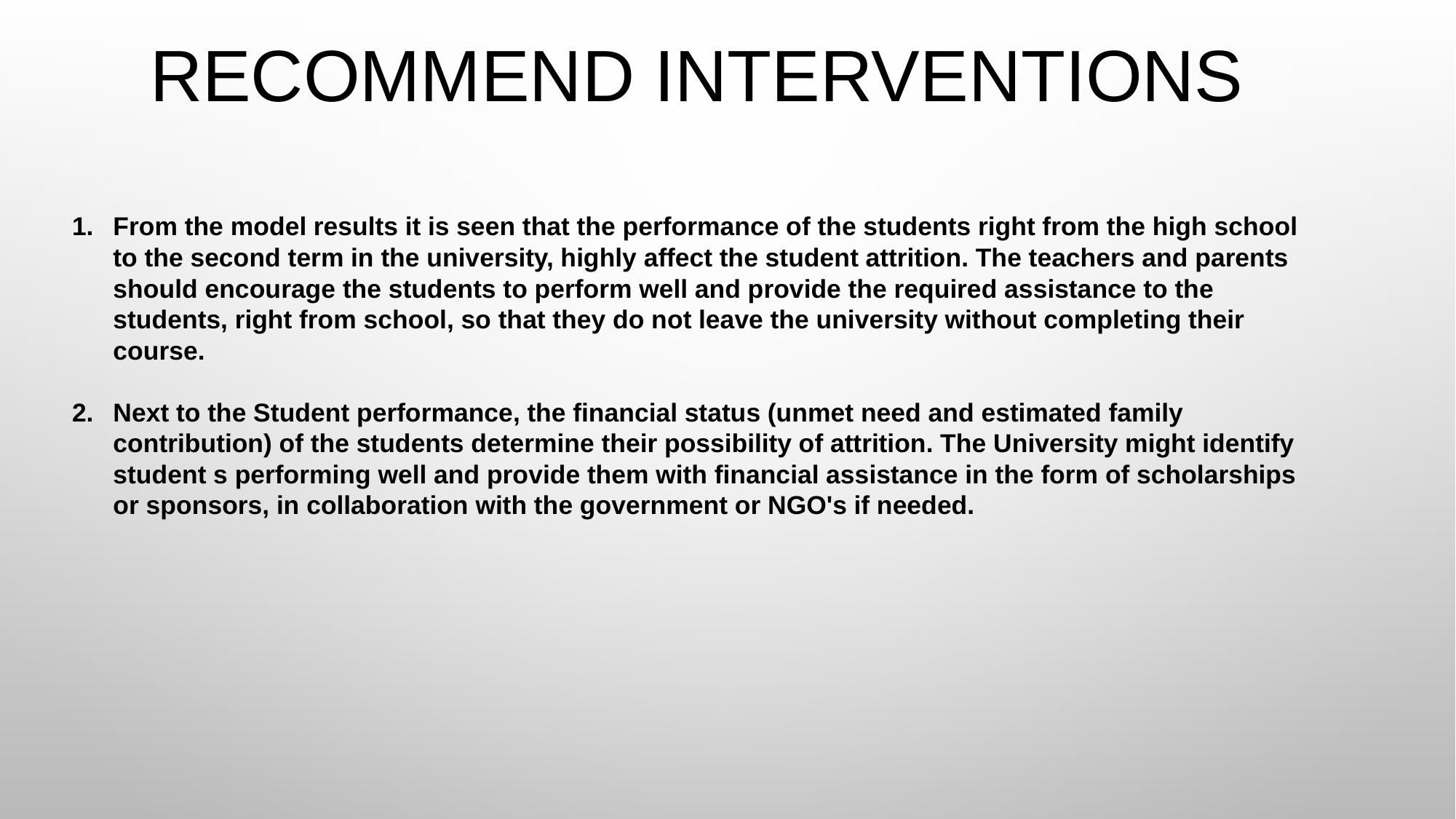

# Recommend interventions
From the model results it is seen that the performance of the students right from the high school to the second term in the university, highly affect the student attrition. The teachers and parents should encourage the students to perform well and provide the required assistance to the students, right from school, so that they do not leave the university without completing their course.

Next to the Student performance, the financial status (unmet need and estimated family contribution) of the students determine their possibility of attrition. The University might identify student s performing well and provide them with financial assistance in the form of scholarships or sponsors, in collaboration with the government or NGO's if needed.